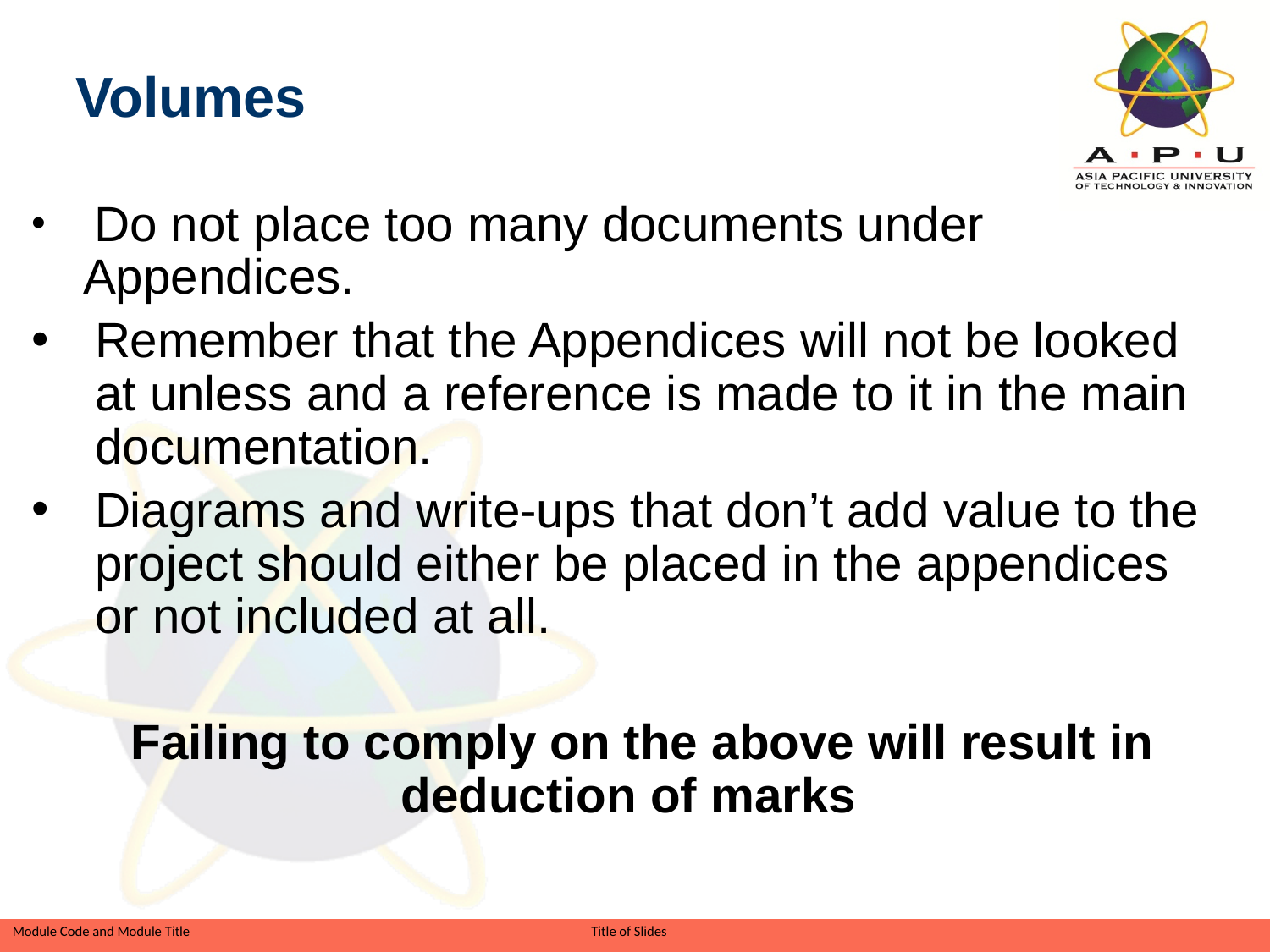

Volumes
 Do not place too many documents under    Appendices.
Remember that the Appendices will not be looked at unless and a reference is made to it in the main documentation.
Diagrams and write-ups that don’t add value to the project should either be placed in the appendices or not included at all.

Failing to comply on the above will result in deduction of marks
Slide 67 of 41